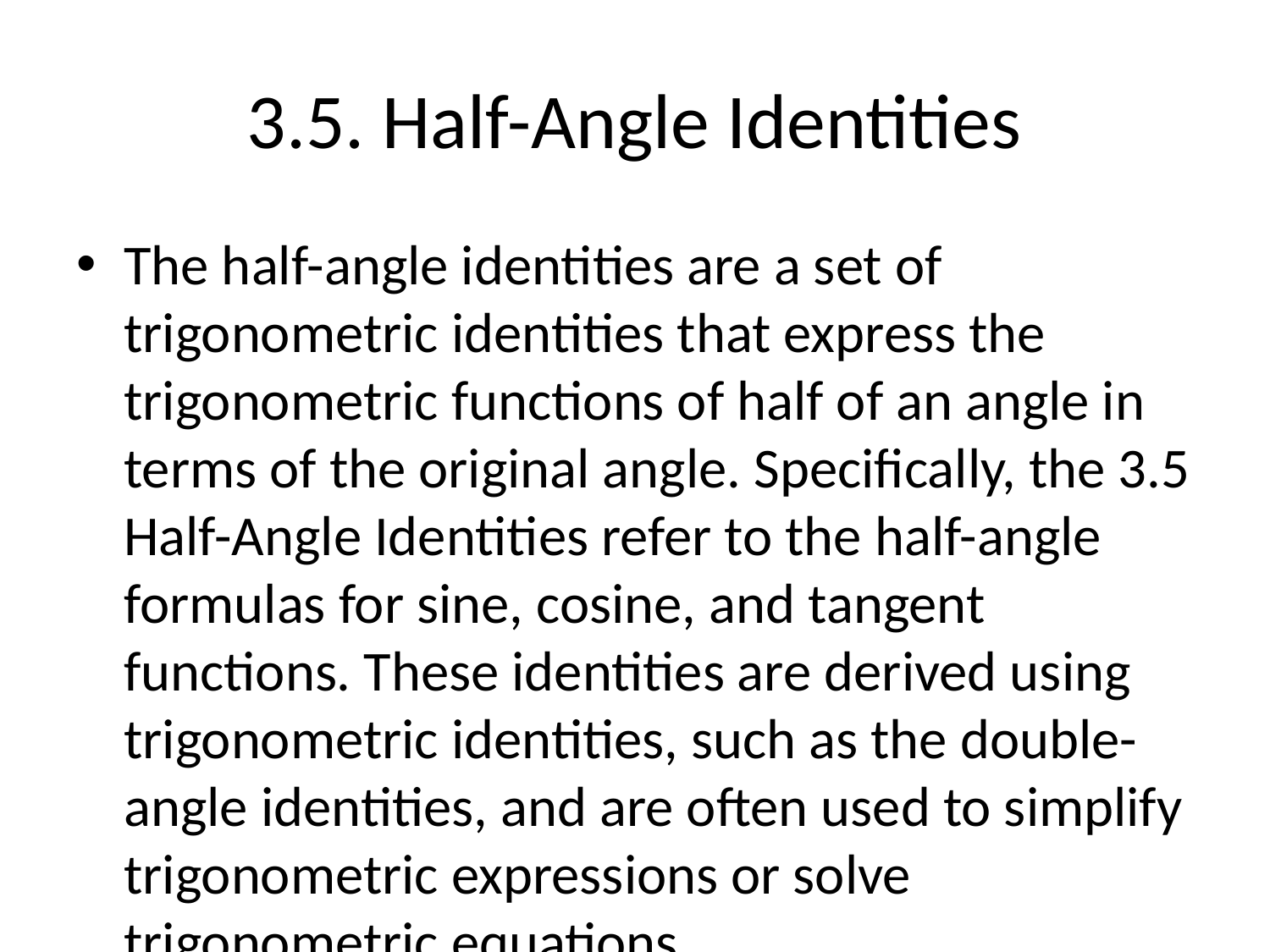

# 3.5. Half-Angle Identities
The half-angle identities are a set of trigonometric identities that express the trigonometric functions of half of an angle in terms of the original angle. Specifically, the 3.5 Half-Angle Identities refer to the half-angle formulas for sine, cosine, and tangent functions. These identities are derived using trigonometric identities, such as the double-angle identities, and are often used to simplify trigonometric expressions or solve trigonometric equations.

The 3.5 Half-Angle Identities are as follows:

1. \(\sin(\frac{\theta}{2}) = \pm \sqrt{\frac{1 - \cos(\theta)}{2}}\):
The sine of half an angle can be expressed in terms of the cosine of the full angle using this identity. The sign in front of the square root depends on the quadrant in which the original angle \(\theta\) lies.

2. \(\cos(\frac{\theta}{2}) = \pm \sqrt{\frac{1 + \cos(\theta)}{2}}\):
Similarly, the cosine of half an angle can be related to the cosine of the full angle using this identity. The sign is chosen based on the quadrant of the angle.

3. \(\tan(\frac{\theta}{2}) = \pm \sqrt{\frac{1 - \cos(\theta)}{1 + \cos(\theta)}}\):
The tangent of half an angle is expressed in terms of the cosine of the full angle in this identity. The sign is determined by the quadrant of the angle.

It is essential to note that the choice of the sign in front of the square root in the half-angle identities depends on the quadrant in which the original angle lies. This is due to the fact that the sine, cosine, and tangent functions have different signs in different quadrants.

These half-angle identities are frequently used in trigonometric calculations, particularly when dealing with angles that are difficult to work with directly. By expressing trigonometric functions of half angles in terms of functions of the whole angle, mathematicians and scientists can simplify calculations and solve various problems in mathematics, physics, engineering, and other fields.